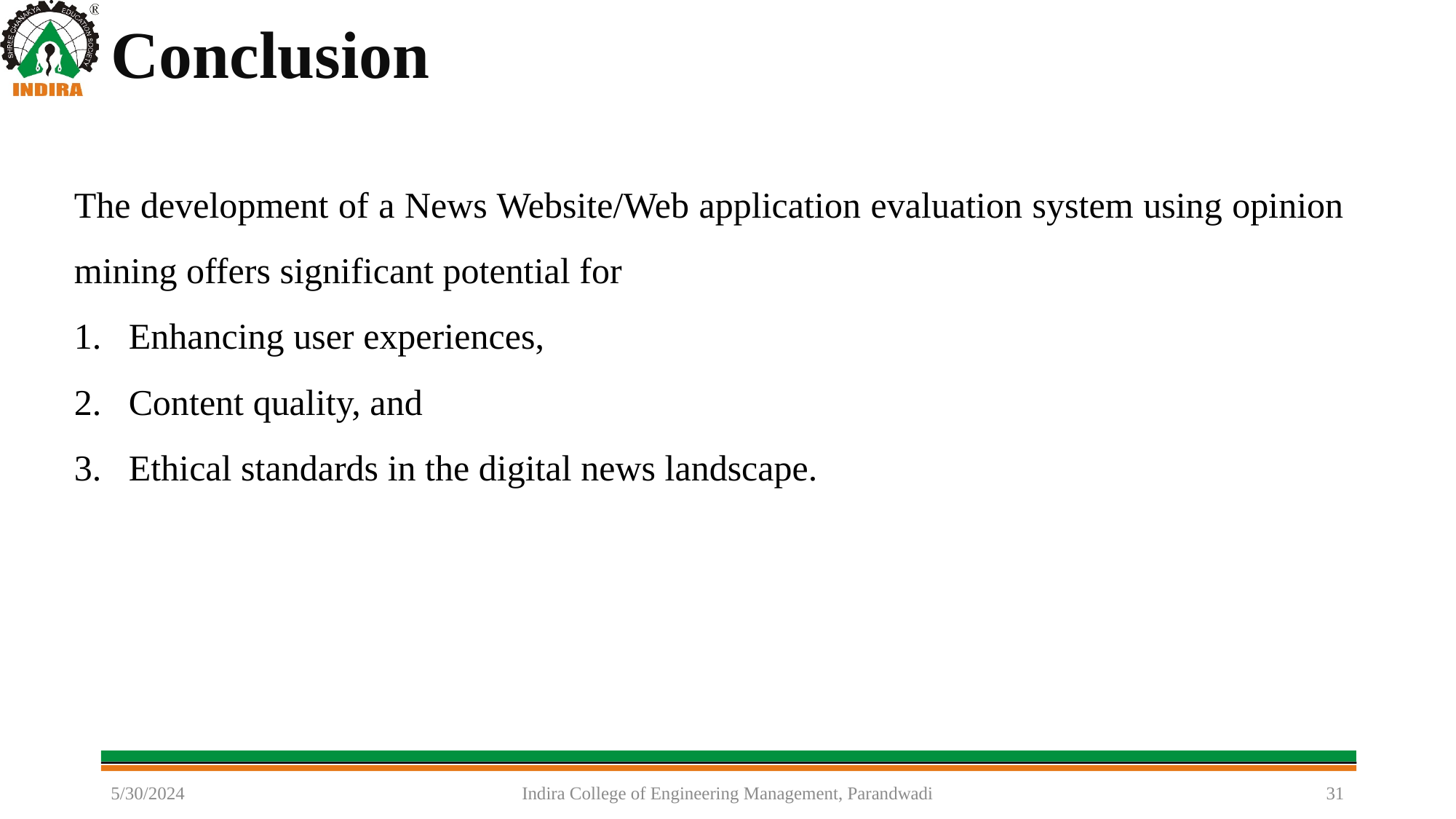

# Conclusion
The development of a News Website/Web application evaluation system using opinion mining offers significant potential for
Enhancing user experiences,
Content quality, and
Ethical standards in the digital news landscape.

31
5/30/2024
Indira College of Engineering Management, Parandwadi